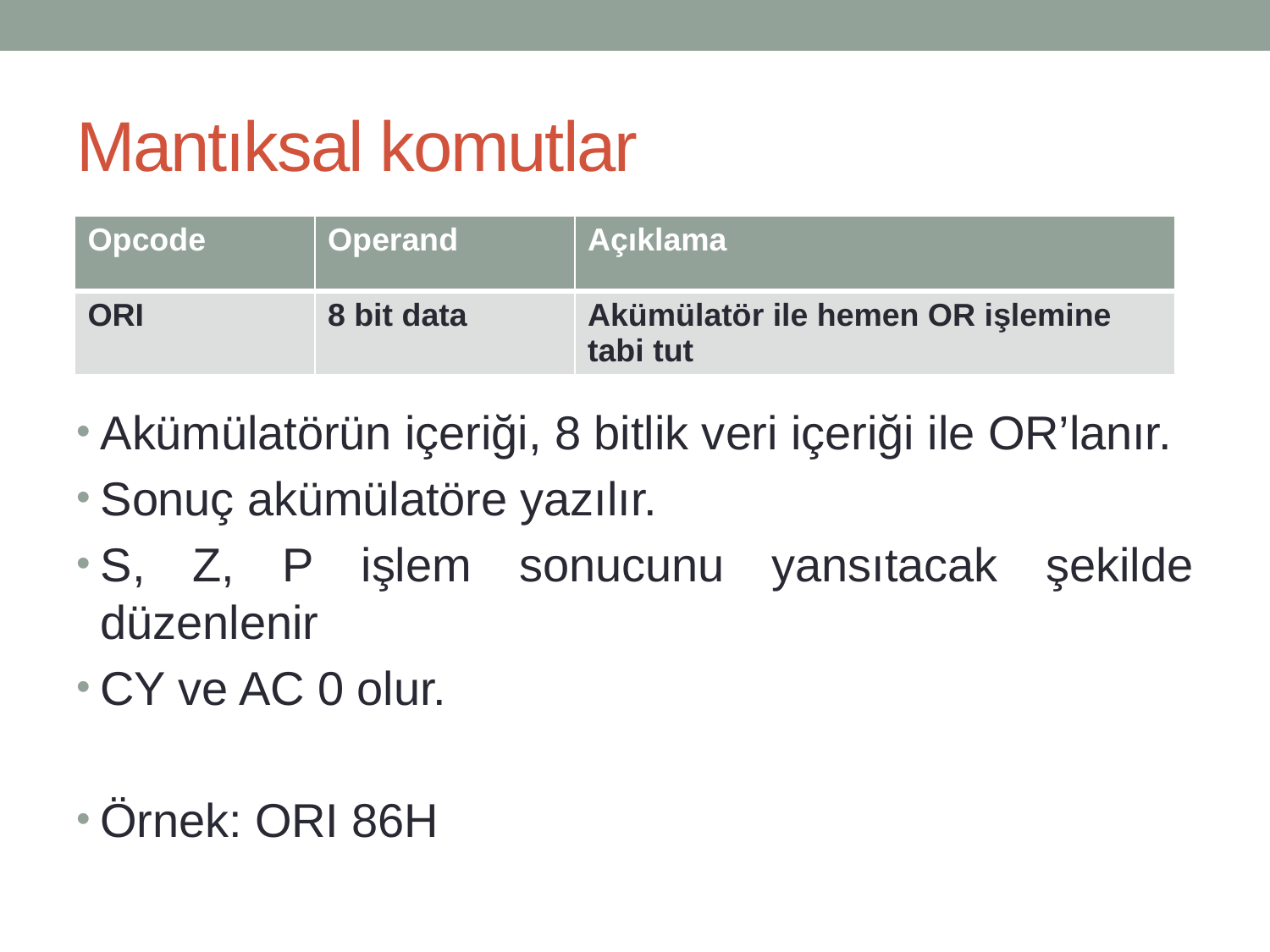

# Mantıksal komutlar
| Opcode | Operand | Açıklama |
| --- | --- | --- |
| ORI | 8 bit data | Akümülatör ile hemen OR işlemine tabi tut |
Akümülatörün içeriği, 8 bitlik veri içeriği ile OR’lanır.
Sonuç akümülatöre yazılır.
S, Z, P işlem sonucunu yansıtacak şekilde düzenlenir
CY ve AC 0 olur.

Örnek: ORI 86H